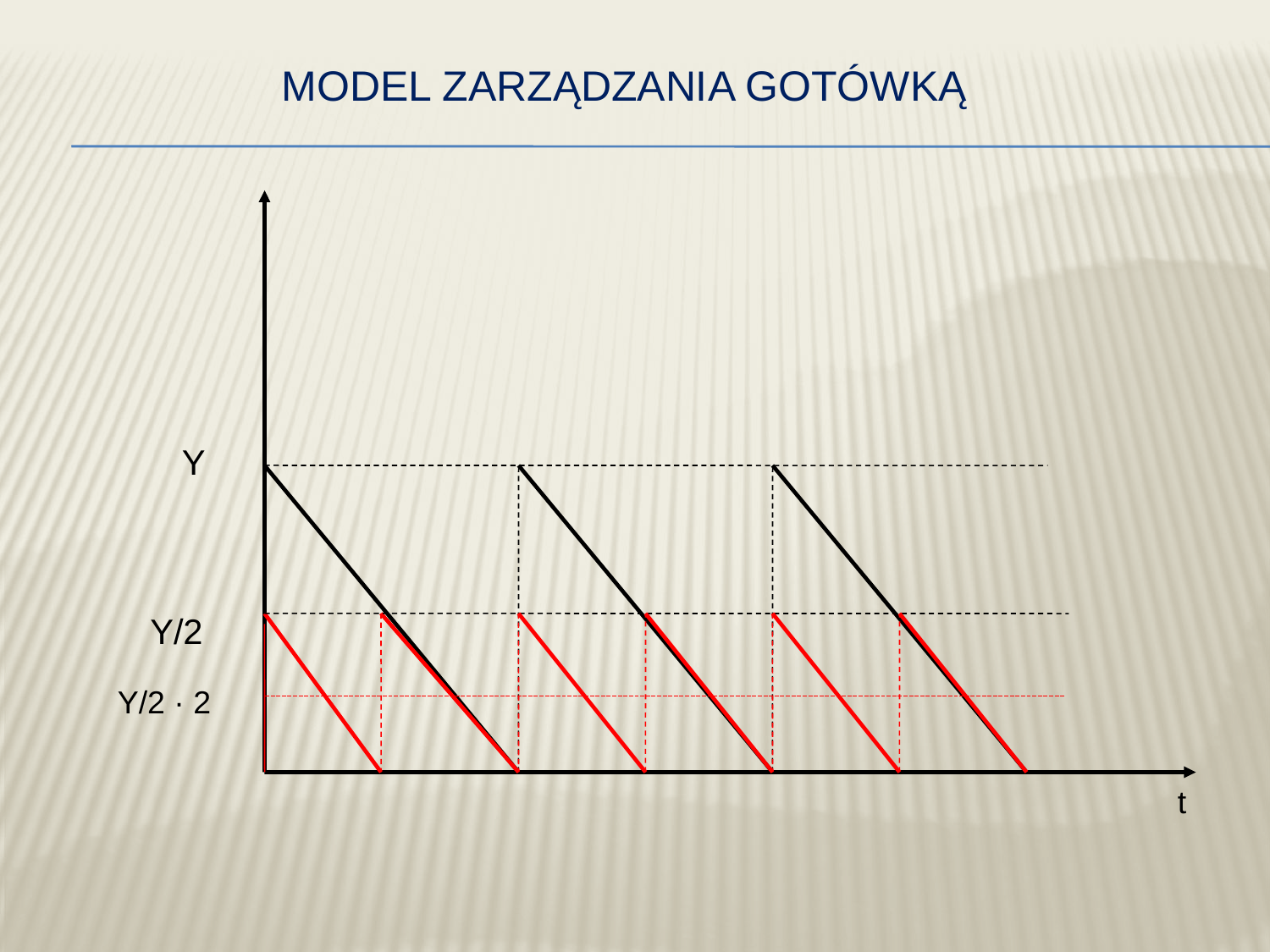

# Model zarządzania gotówką

Y

Y/2

Y/2 · 2

t